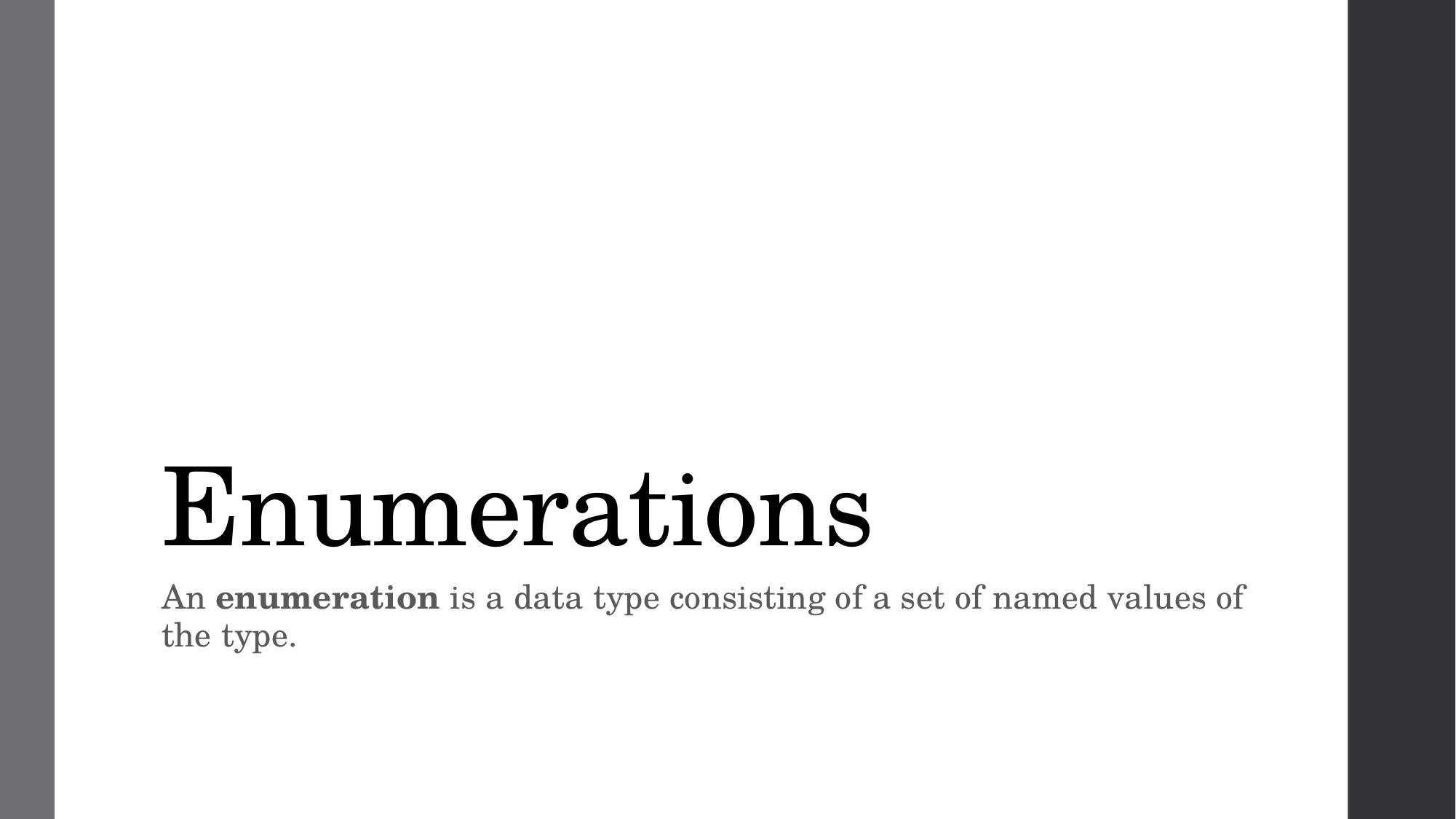

# Enumerations
An enumeration is a data type consisting of a set of named values of the type.